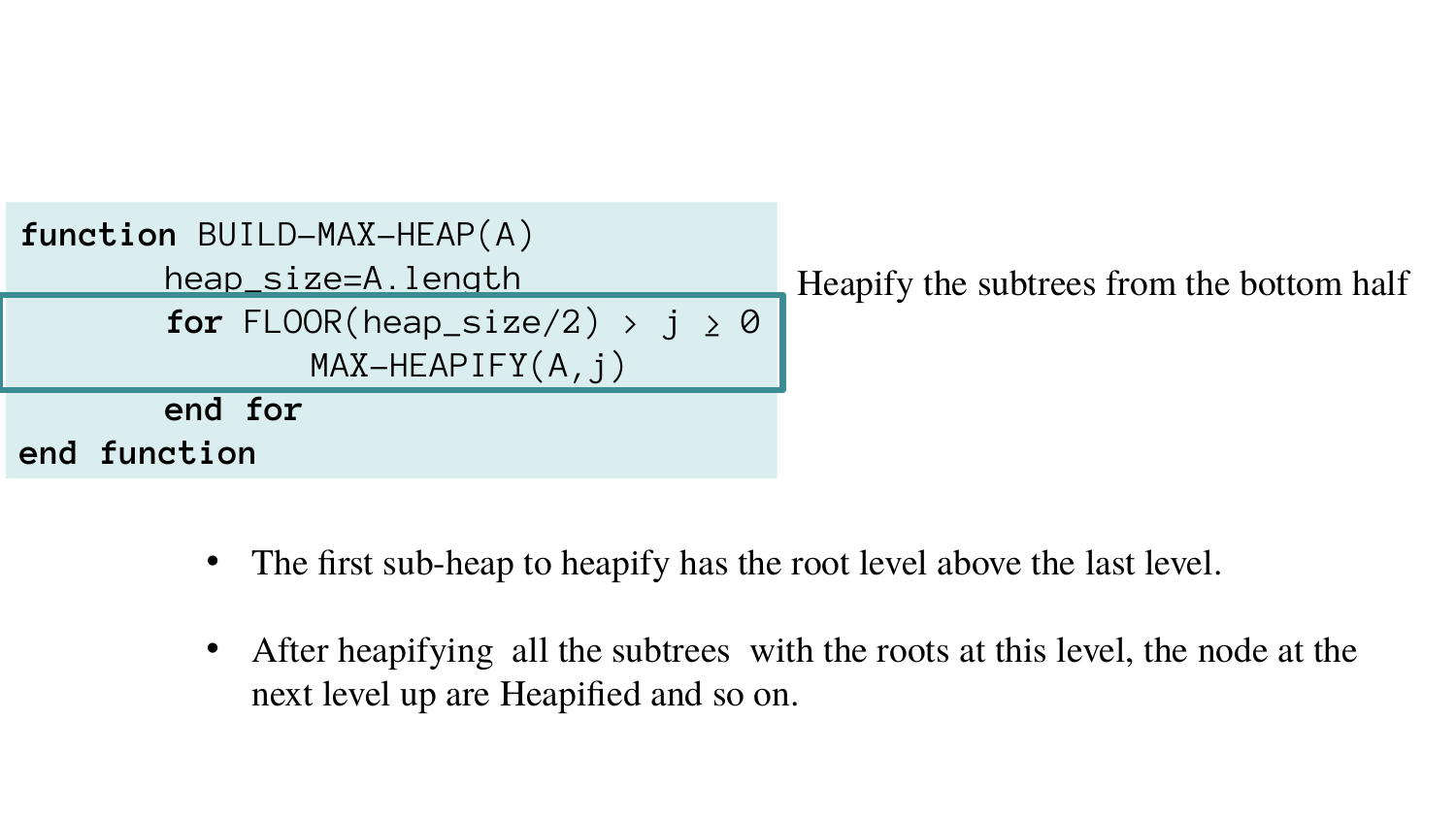

function BUILD-MAX-HEAP(A)
	heap_size=A.length
	for FLOOR(heap_size/2) > j ≥ 0
		MAX-HEAPIFY(A,j)
	end for
end function
Heapify the subtrees from the bottom half

The first sub-heap to heapify has the root level above the last level.

After heapifying  all the subtrees  with the roots at this level, the node at the next level up are Heapified and so on.